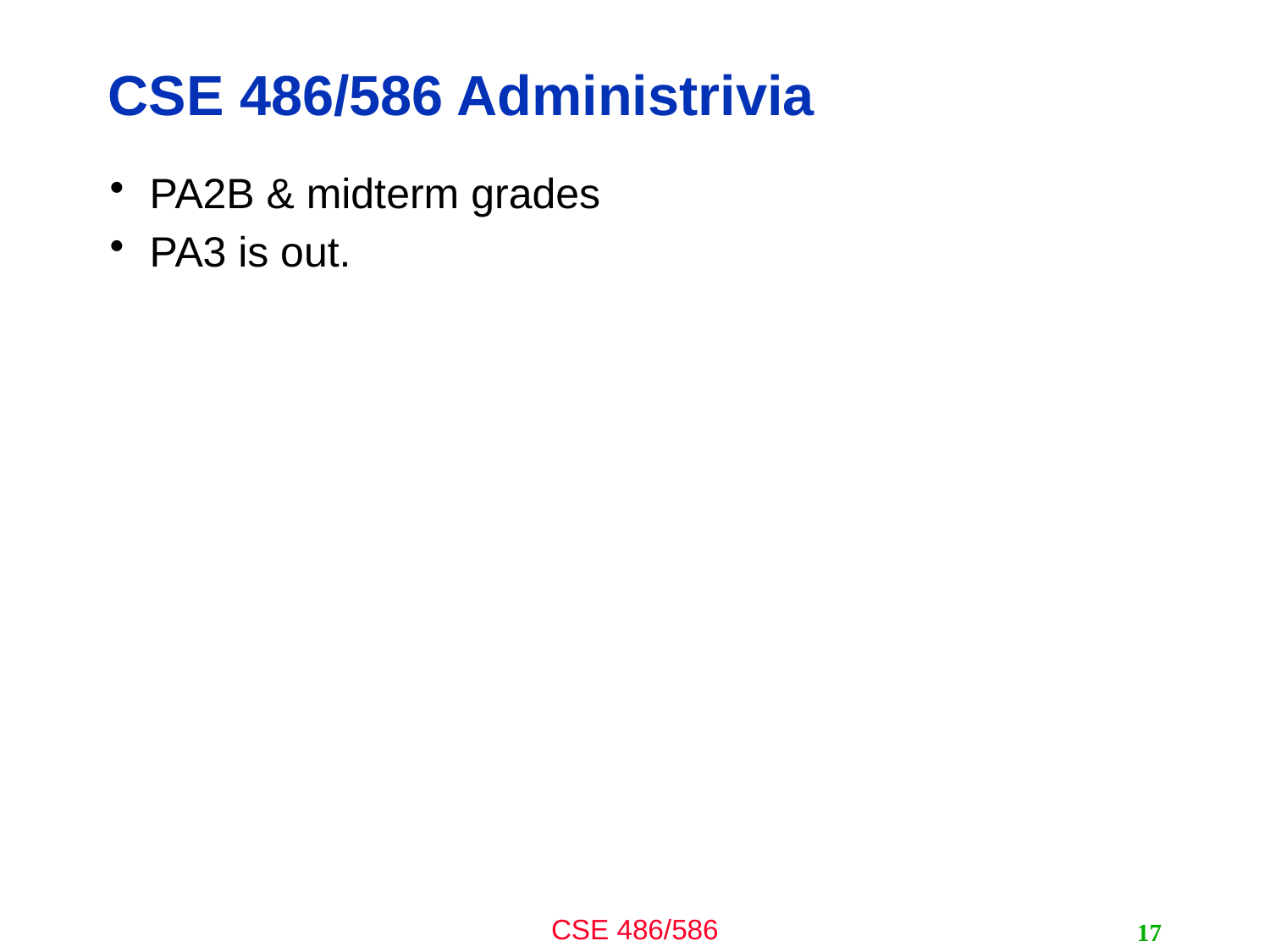

# CSE 486/586 Administrivia
PA2B & midterm grades
PA3 is out.
17